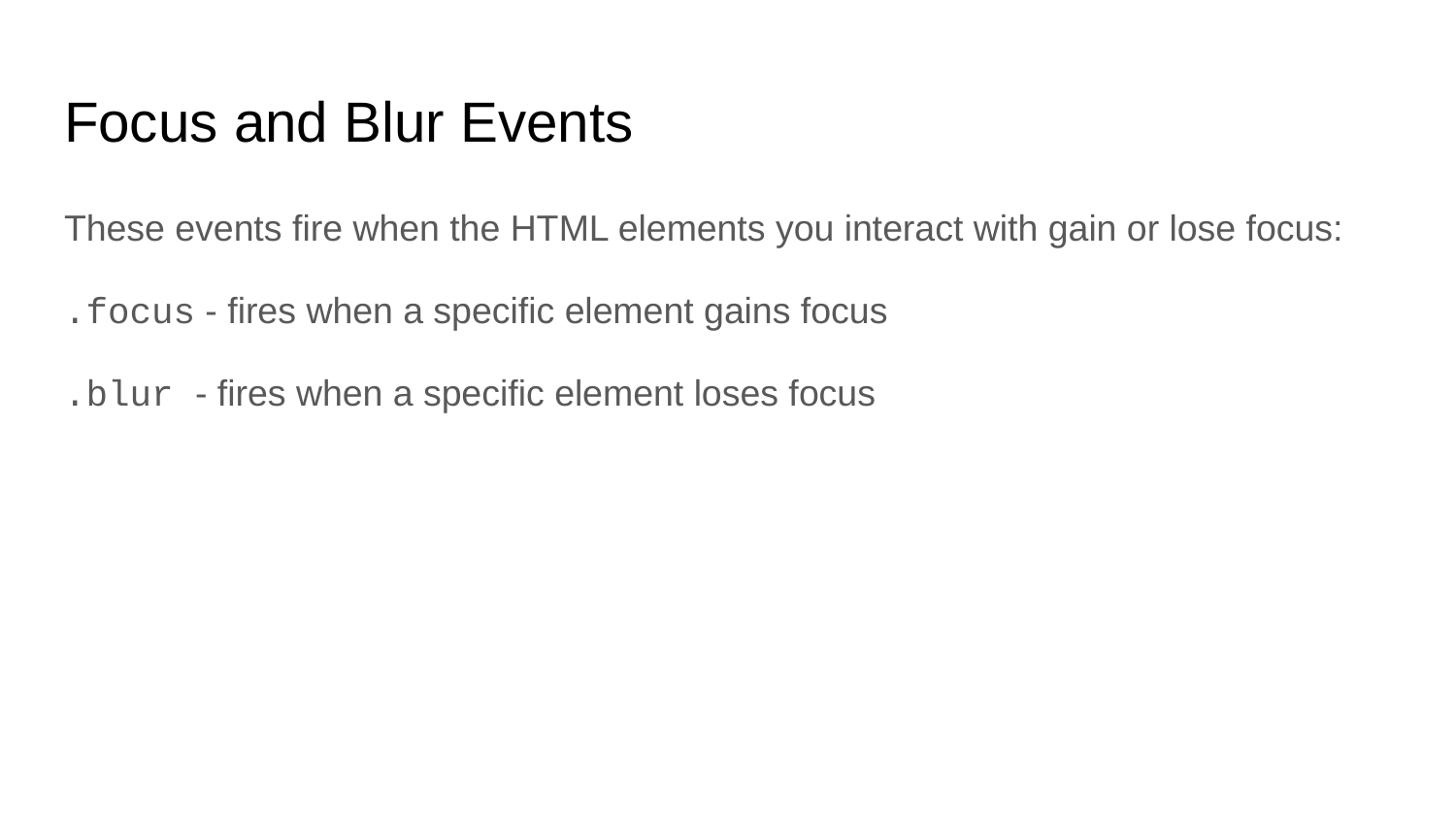

# Focus and Blur Events
These events fire when the HTML elements you interact with gain or lose focus:
.focus - fires when a specific element gains focus
.blur - fires when a specific element loses focus